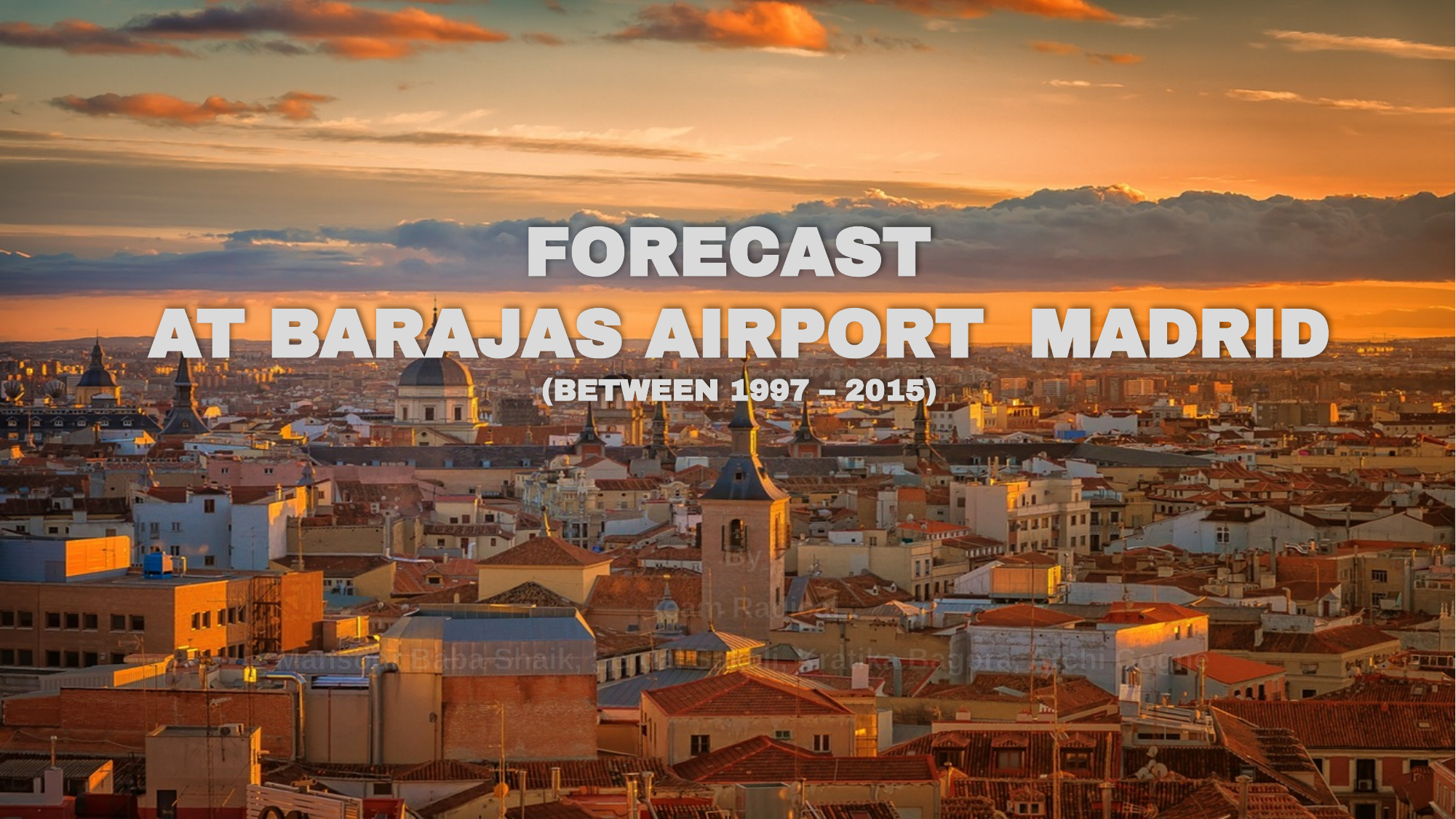

# FORECAST AT BARAJAS AIRPORT  MADRID (BETWEEN 1997 – 2015)
By
Team Radical
Mansoor Baba Shaik, Serdal Sakali, Kratika Bagora, Archi Gogne